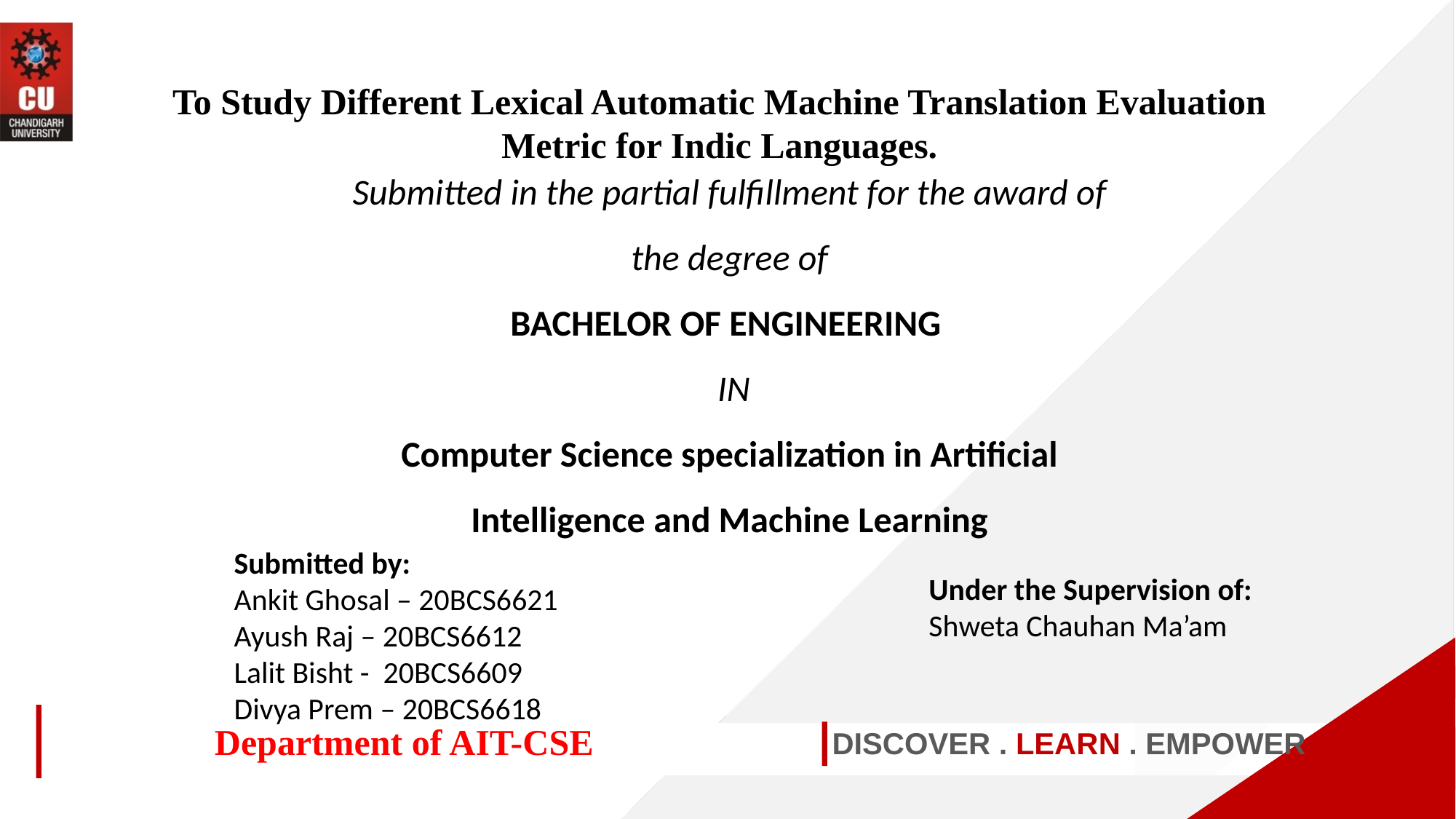

To Study Different Lexical Automatic Machine Translation Evaluation Metric for Indic Languages.
Submitted in the partial fulfillment for the award of the degree of
BACHELOR OF ENGINEERING
 IN
Computer Science specialization in Artificial Intelligence and Machine Learning
Submitted by:
Ankit Ghosal – 20BCS6621
Ayush Raj – 20BCS6612
Lalit Bisht -  20BCS6609
Divya Prem – 20BCS6618

Under the Supervision of:
Shweta Chauhan Ma’am

Department of AIT-CSE
DISCOVER . LEARN . EMPOWER

1